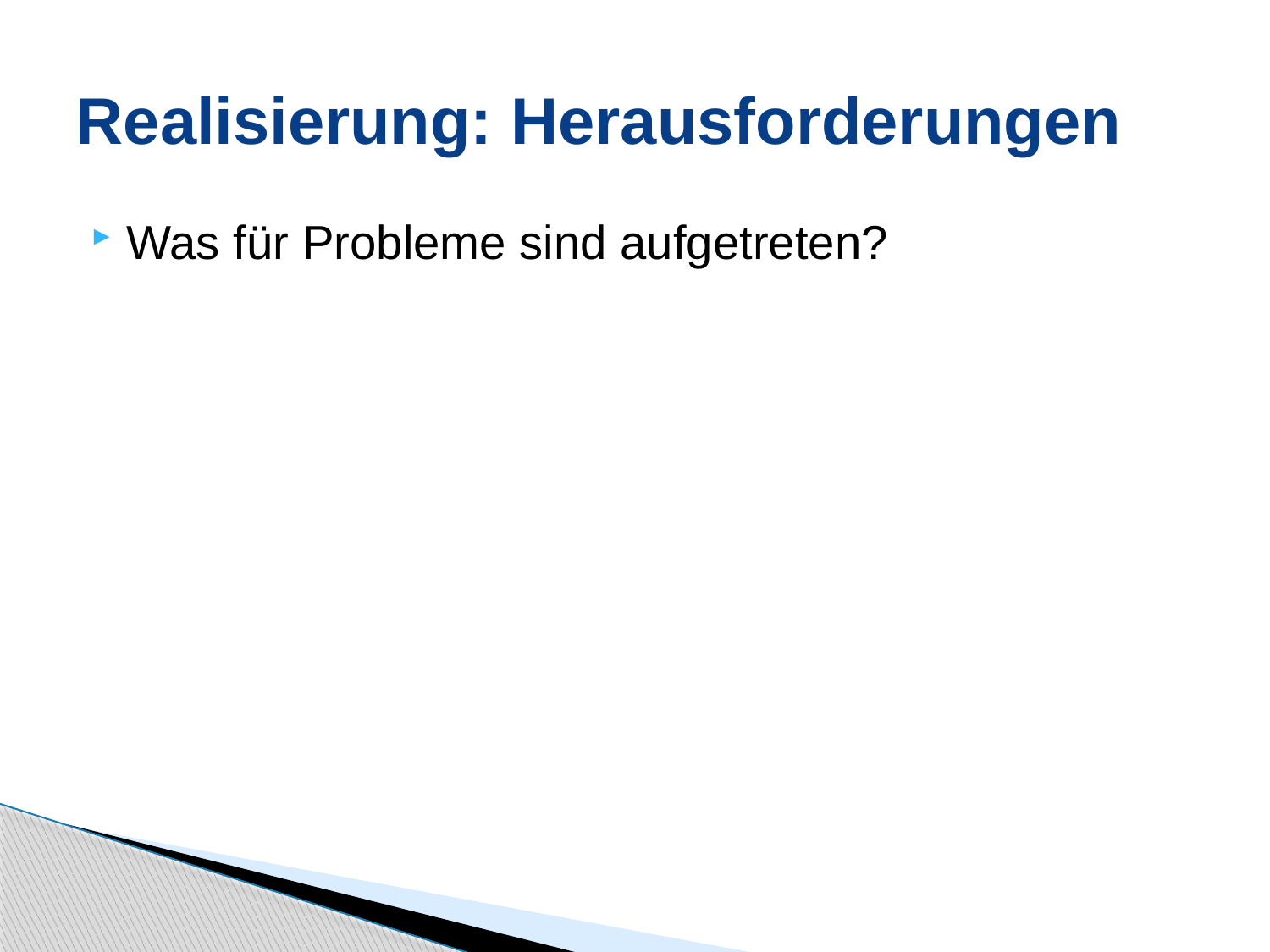

# Realisierung: Herausforderungen
Was für Probleme sind aufgetreten?